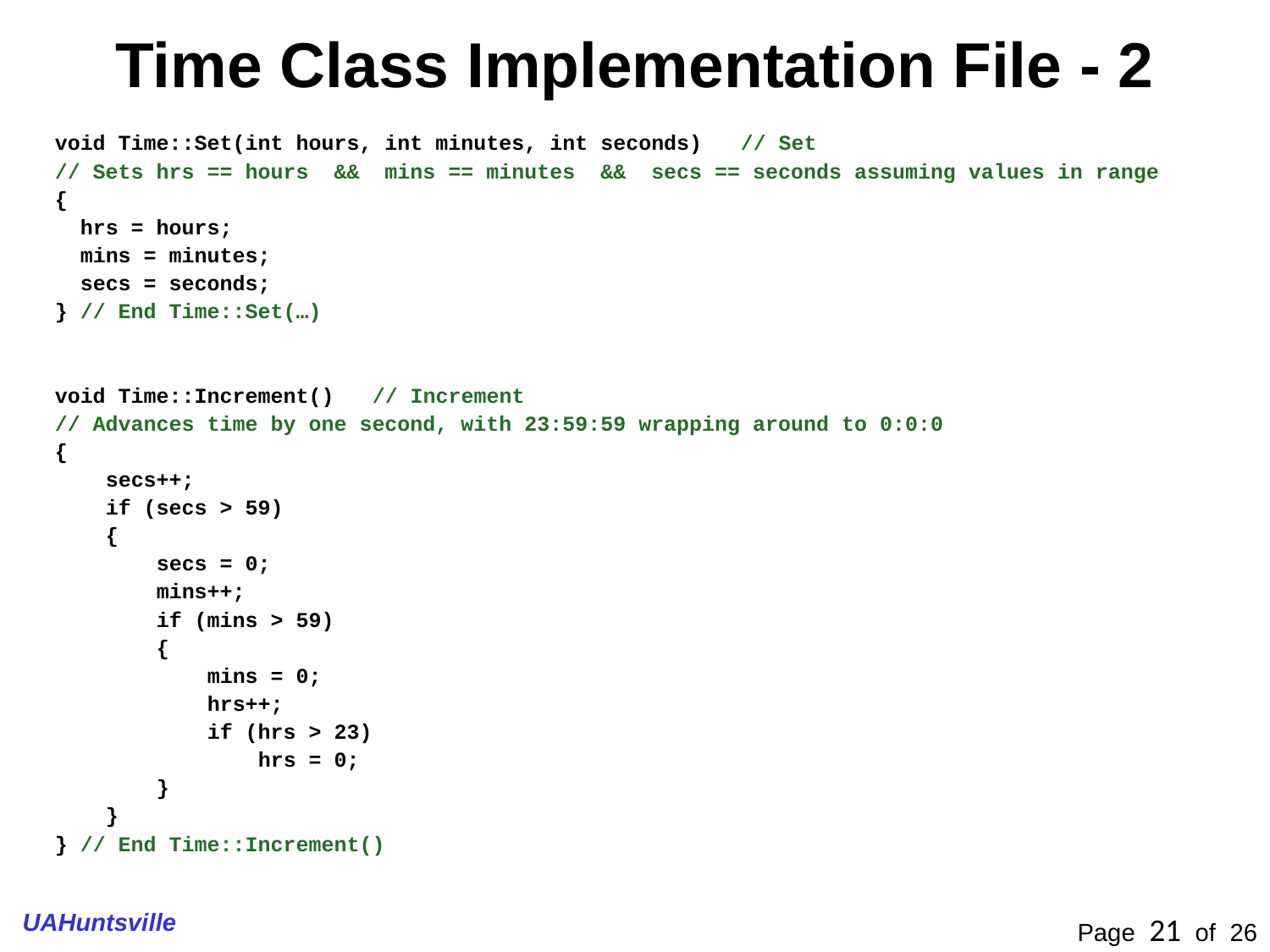

Time Class Implementation File - 2

void Time::Set(int hours, int minutes, int seconds)   // Set
// Sets hrs == hours  &&  mins == minutes  &&  secs == seconds assuming values in range
{
  hrs = hours;
  mins = minutes;
  secs = seconds;
} // End Time::Set(…)

void Time::Increment()   // Increment
// Advances time by one second, with 23:59:59 wrapping around to 0:0:0
{
    secs++;
    if (secs > 59)
    {
        secs = 0;
        mins++;
        if (mins > 59)
        {
            mins = 0;
            hrs++;
            if (hrs > 23)
                hrs = 0;
        }
    }
} // End Time::Increment()
UAHuntsville